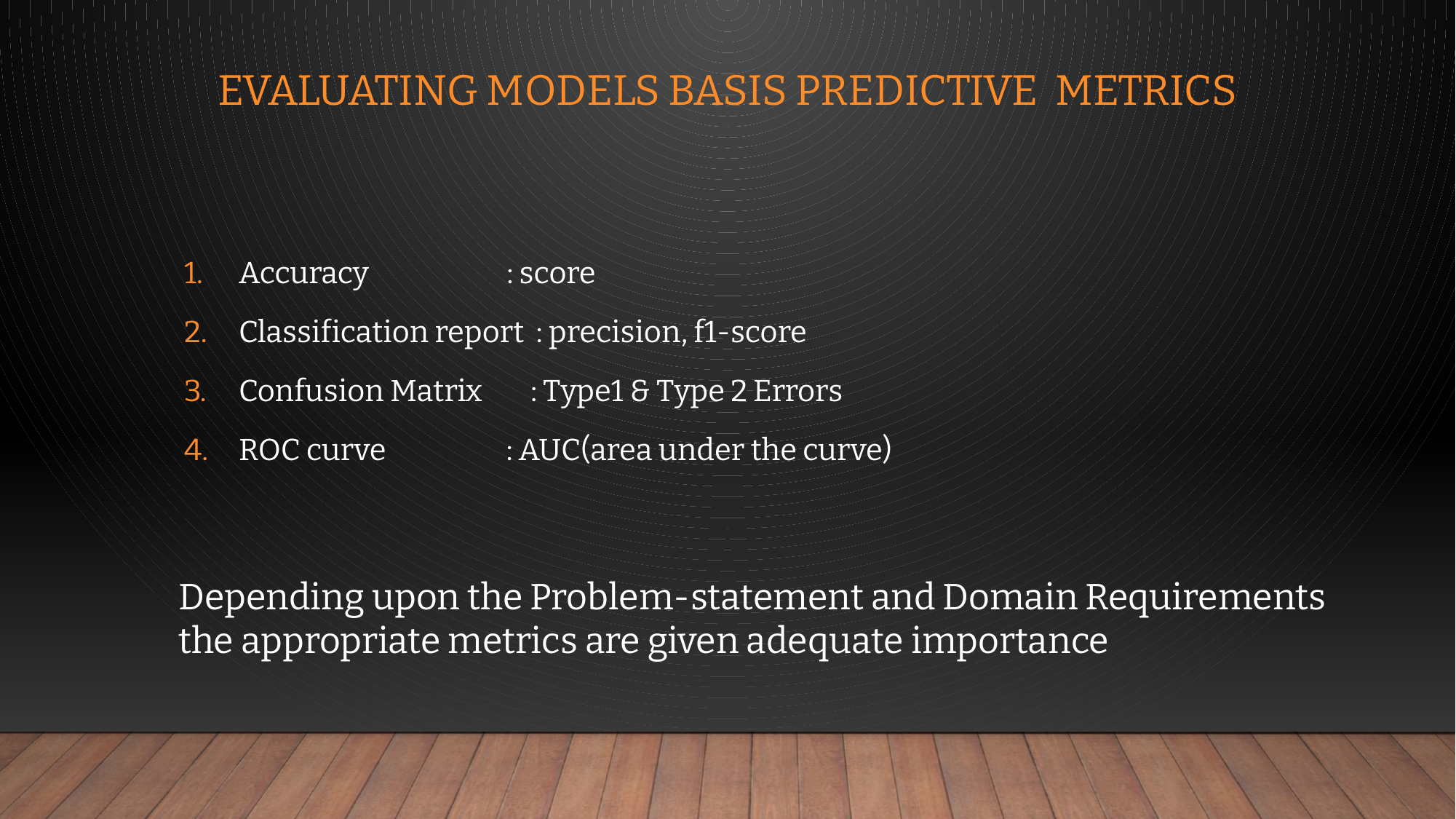

# EVALUATING models basis PREDICTIVE  METRICS
Accuracy                       : score
Classification report  : precision, f1-score
Confusion Matrix        : Type1 & Type 2 Errors
ROC curve                    : AUC(area under the curve)
Depending upon the Problem-statement and Domain Requirements
the appropriate metrics are given adequate importance